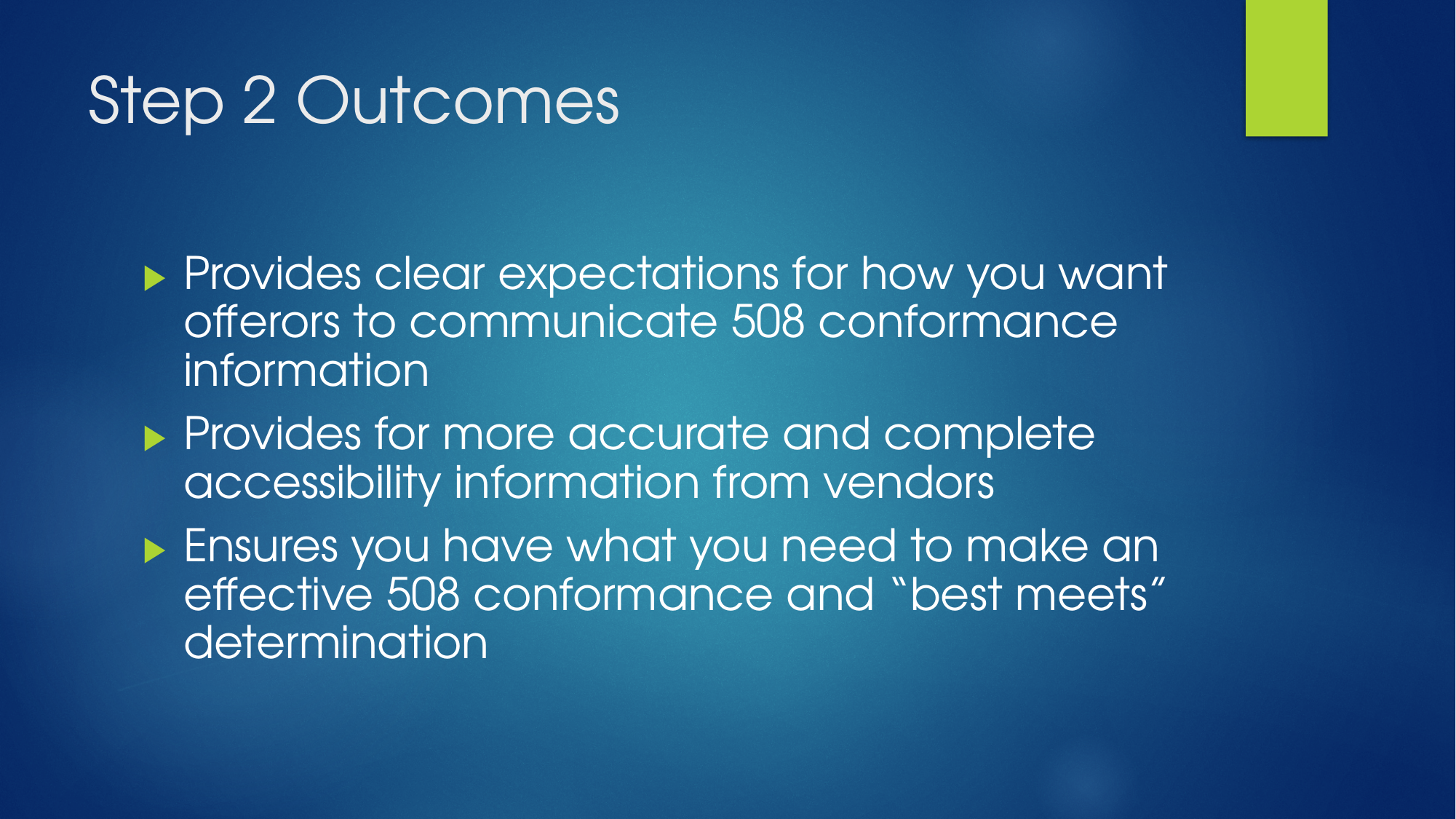

# Step 2 Outcomes
Provides clear expectations for how you want offerors to communicate 508 conformance information
Provides for more accurate and complete accessibility information from vendors
Ensures you have what you need to make an effective 508 conformance and “best meets” determination